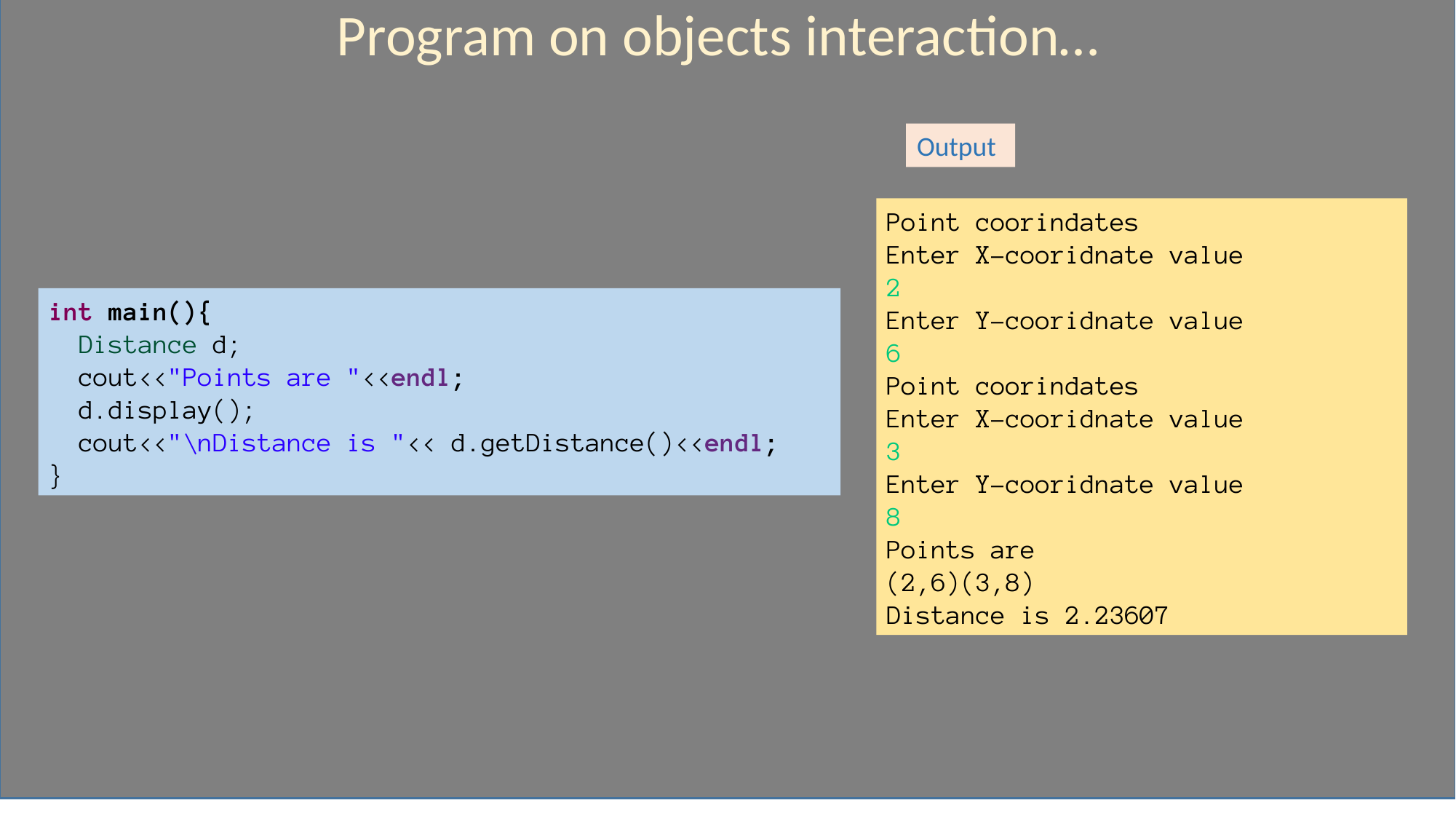

Program on objects interaction…
Output
Point coorindates
Enter X-cooridnate value
2
Enter Y-cooridnate value
6
Point coorindates
Enter X-cooridnate value
3
Enter Y-cooridnate value
8
Points are
(2,6)(3,8)
Distance is 2.23607
int main(){
  Distance d;
  cout<<"Points are "<<endl;
  d.display();
  cout<<"\nDistance is "<< d.getDistance()<<endl;
}